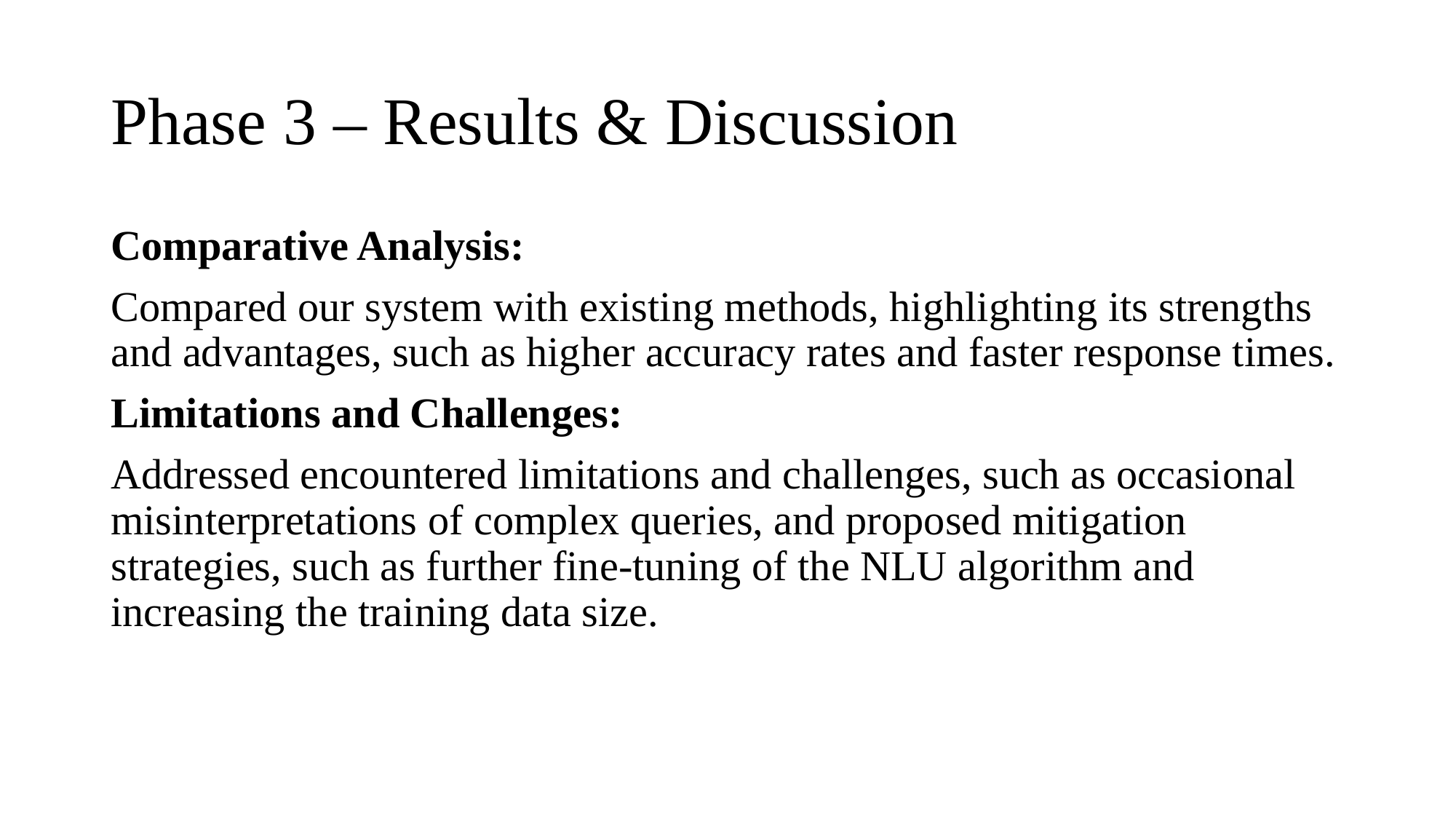

# Phase 3 – Results & Discussion
Comparative Analysis:
Compared our system with existing methods, highlighting its strengths and advantages, such as higher accuracy rates and faster response times.
Limitations and Challenges:
Addressed encountered limitations and challenges, such as occasional misinterpretations of complex queries, and proposed mitigation strategies, such as further fine-tuning of the NLU algorithm and increasing the training data size.